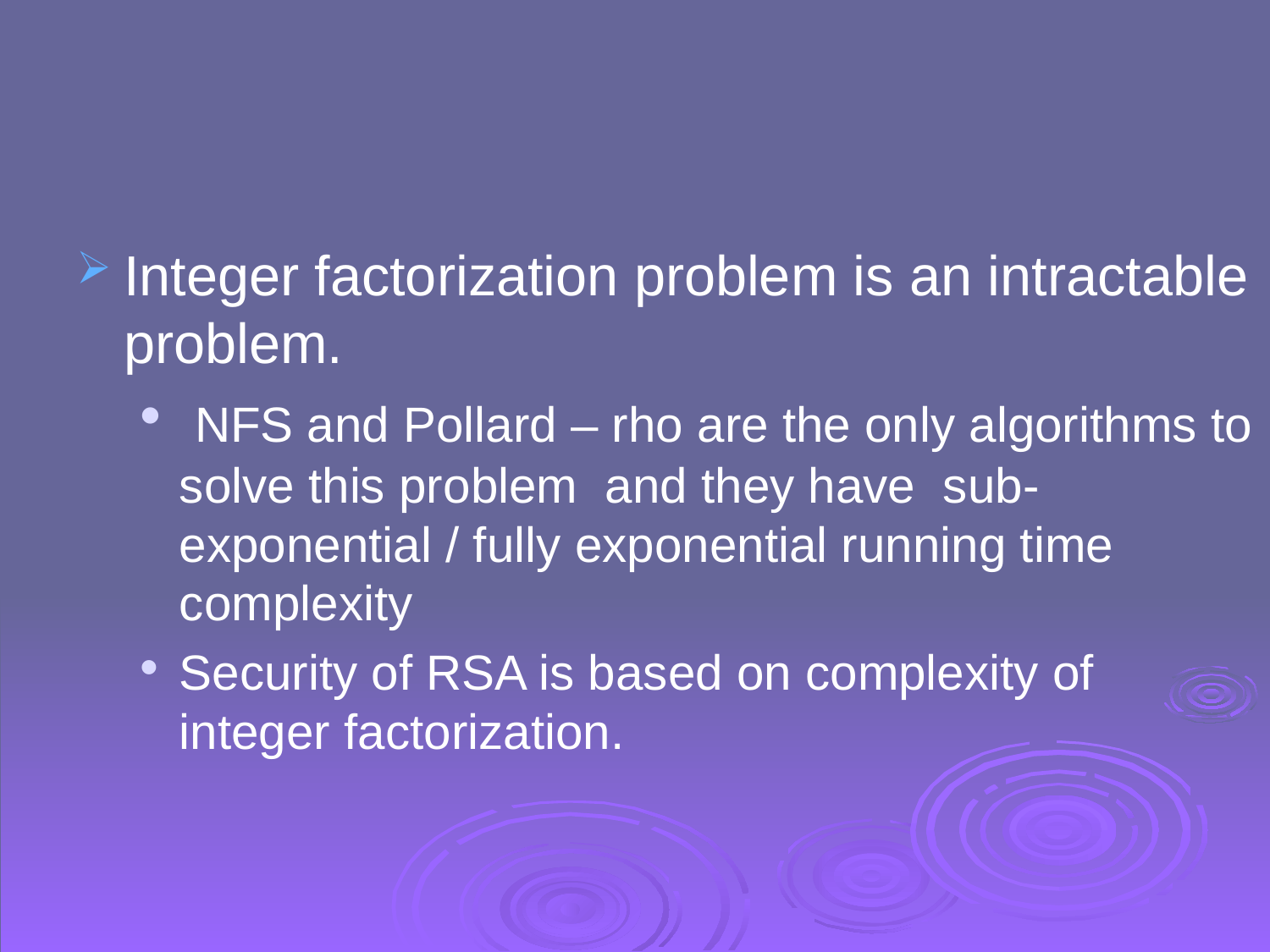

#
Integer factorization problem is an intractable problem.
 NFS and Pollard – rho are the only algorithms to solve this problem  and they have  sub-exponential / fully exponential running time complexity
Security of RSA is based on complexity of integer factorization.